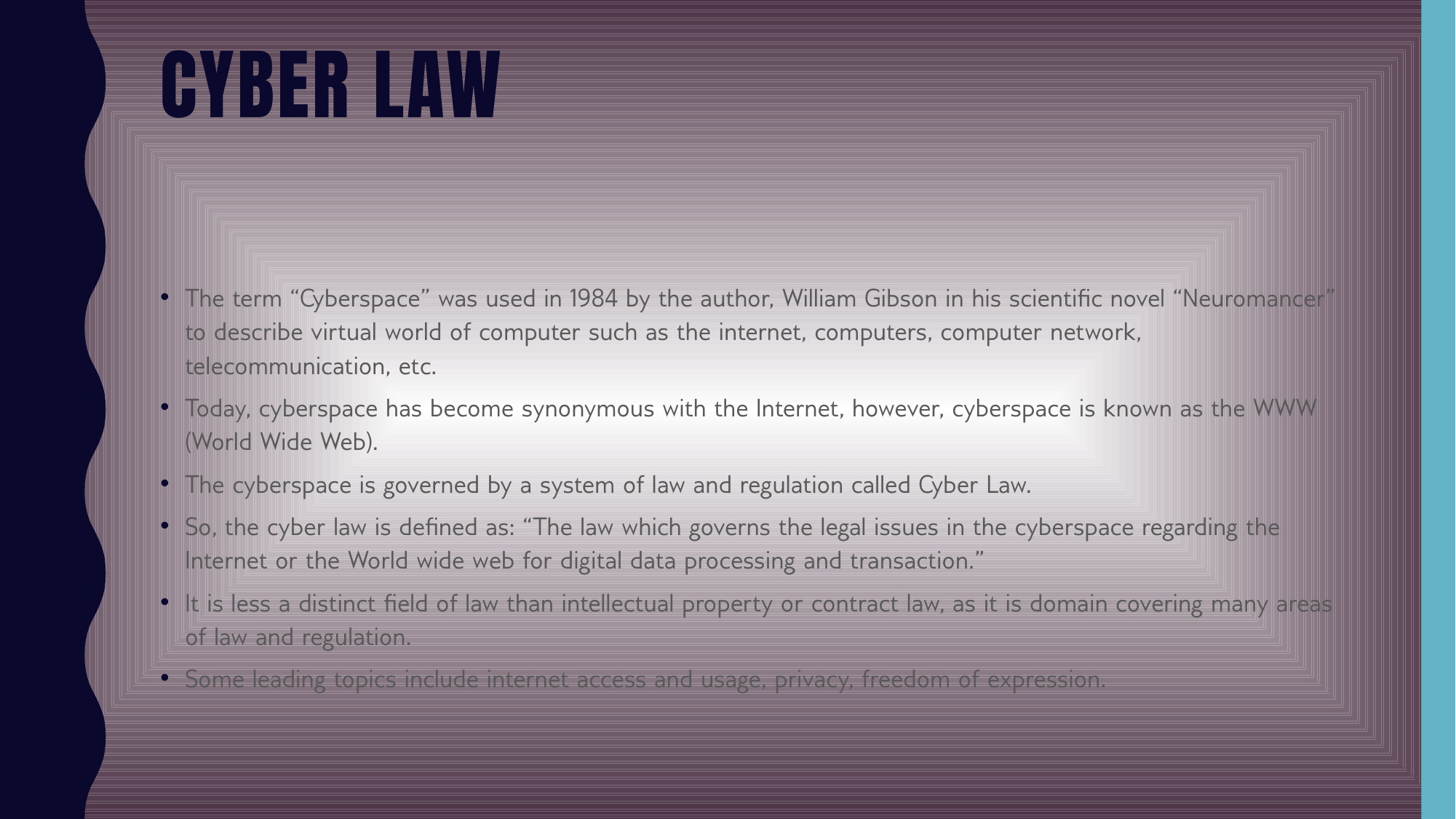

# Cyber Law
The term “Cyberspace” was used in 1984 by the author, William Gibson in his scientific novel “Neuromancer” to describe virtual world of computer such as the internet, computers, computer network, telecommunication, etc.
Today, cyberspace has become synonymous with the Internet, however, cyberspace is known as the WWW (World Wide Web).
The cyberspace is governed by a system of law and regulation called Cyber Law.
So, the cyber law is defined as: “The law which governs the legal issues in the cyberspace regarding the Internet or the World wide web for digital data processing and transaction.”
It is less a distinct field of law than intellectual property or contract law, as it is domain covering many areas of law and regulation.
Some leading topics include internet access and usage, privacy, freedom of expression.